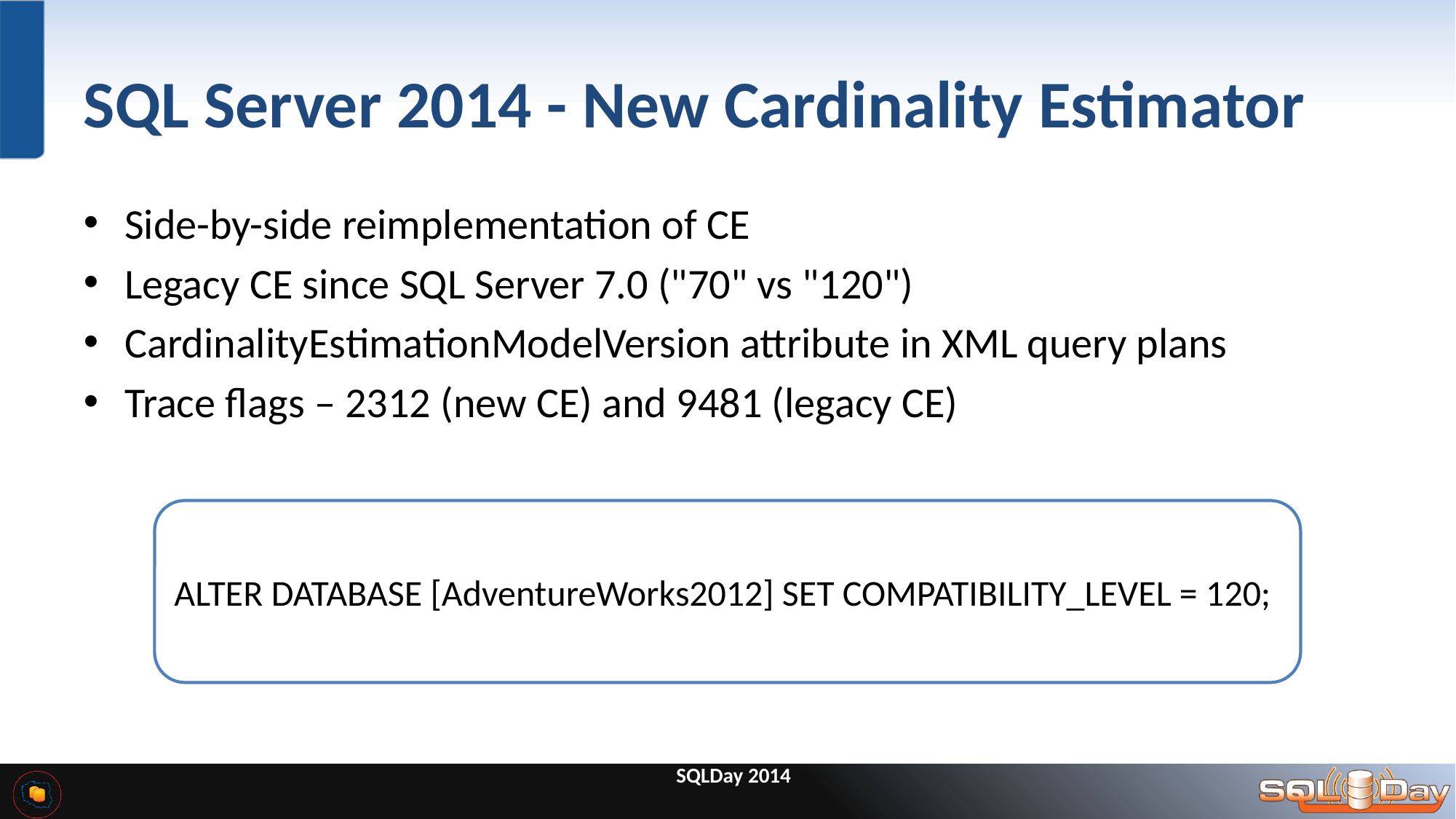

# SQL Server 2014 - New Cardinality Estimator
Side-by-side reimplementation of CE
Legacy CE since SQL Server 7.0 ("70" vs "120")
CardinalityEstimationModelVersion attribute in XML query plans
Trace flags – 2312 (new CE) and 9481 (legacy CE)

ALTER DATABASE [AdventureWorks2012] SET COMPATIBILITY_LEVEL = 120;
SQLDay 2014